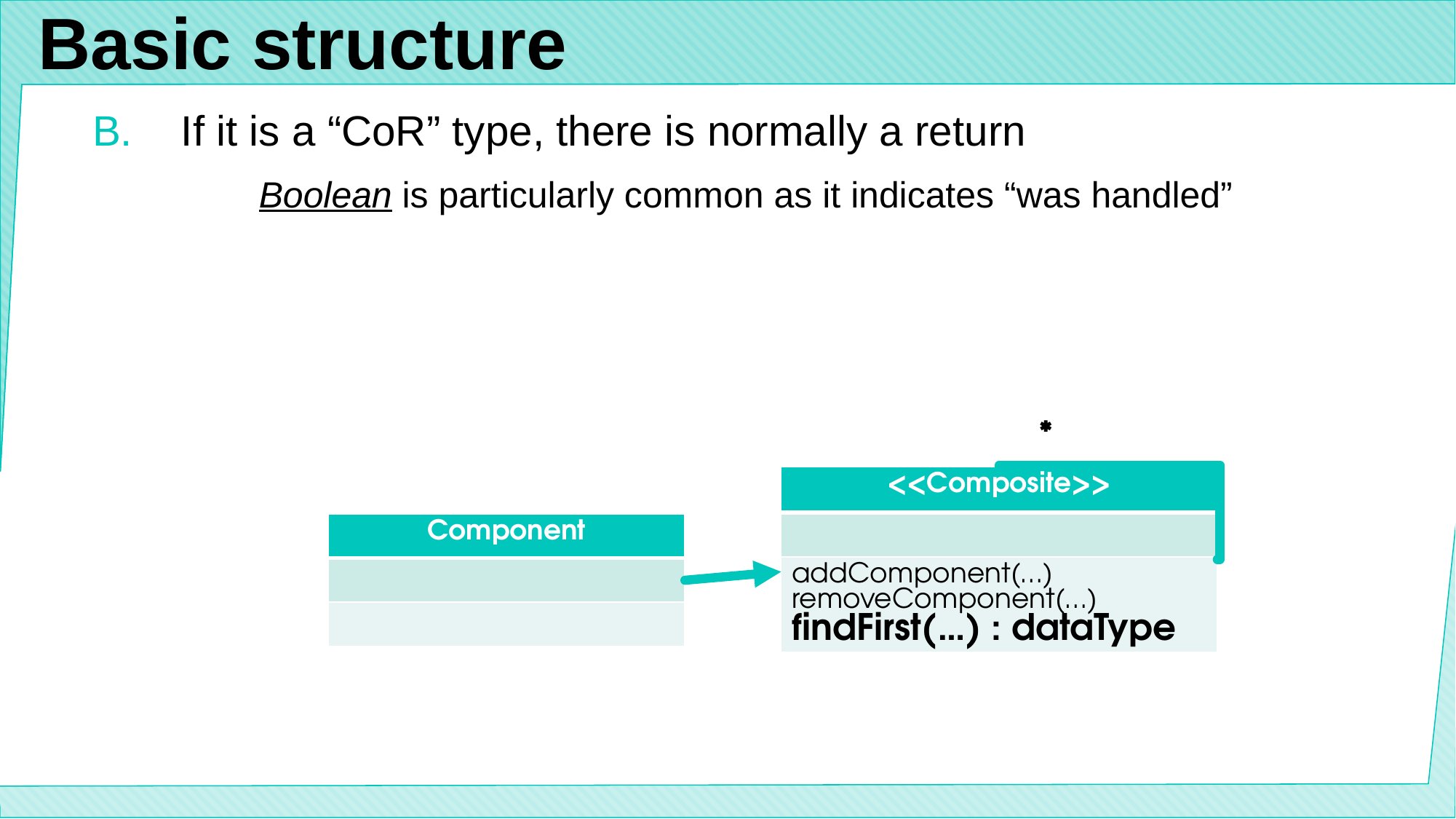

# Basic structure
If it is a “CoR” type, there is normally a return
Boolean is particularly common as it indicates “was handled”
*

| <<Composite>> |
| --- |
|  |
| addComponent(…) removeComponent(…) findFirst(…) : dataType |
| Component |
| --- |
|  |
|  |